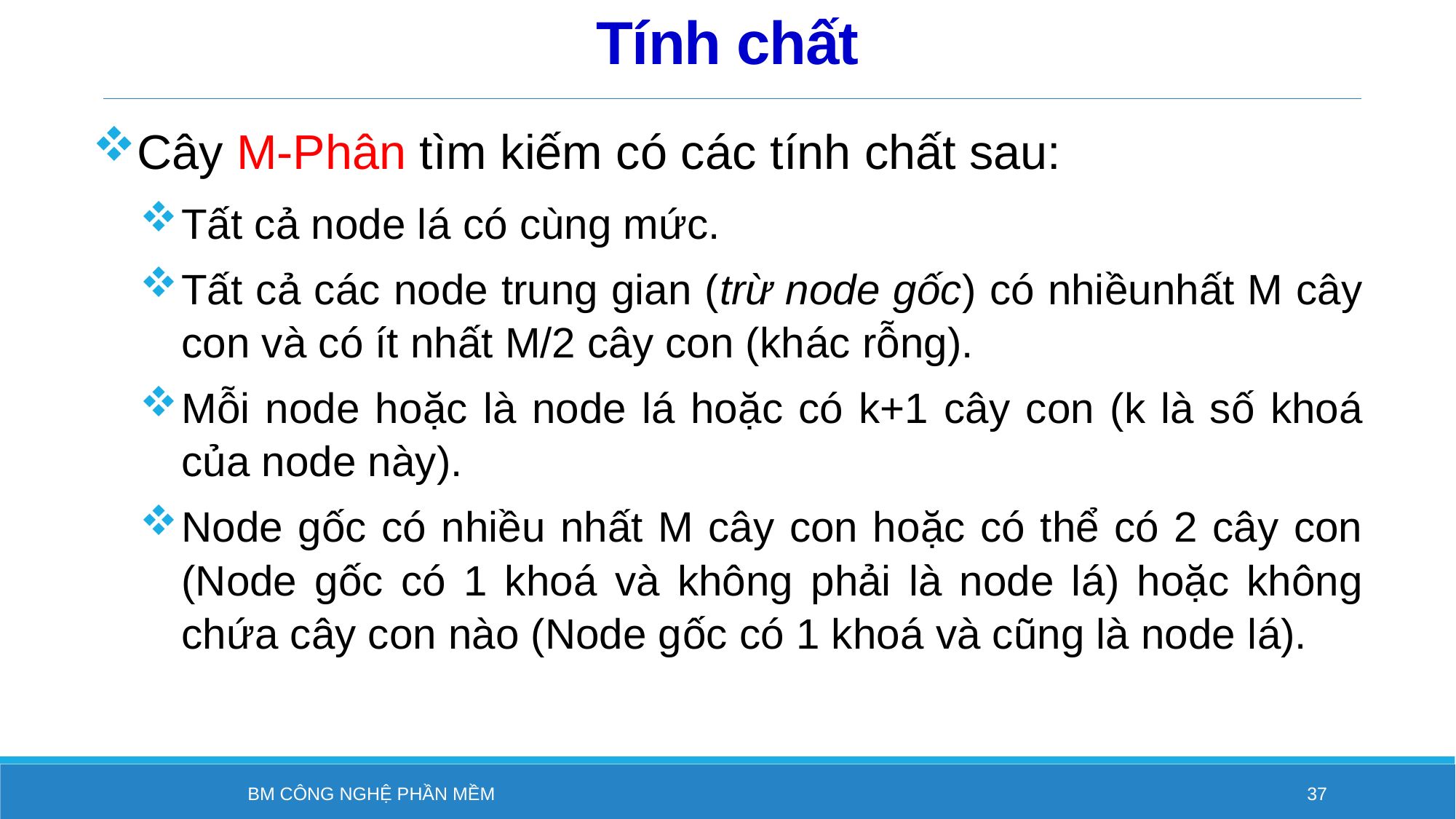

# Tính chất
Cây M-Phân tìm kiếm có các tính chất sau:
Tất cả node lá có cùng mức.
Tất cả các node trung gian (trừ node gốc) có nhiềunhất M cây con và có ít nhất M/2 cây con (khác rỗng).
Mỗi node hoặc là node lá hoặc có k+1 cây con (k là số khoá của node này).
Node gốc có nhiều nhất M cây con hoặc có thể có 2 cây con (Node gốc có 1 khoá và không phải là node lá) hoặc không chứa cây con nào (Node gốc có 1 khoá và cũng là node lá).
BM Công nghệ phần mềm
37